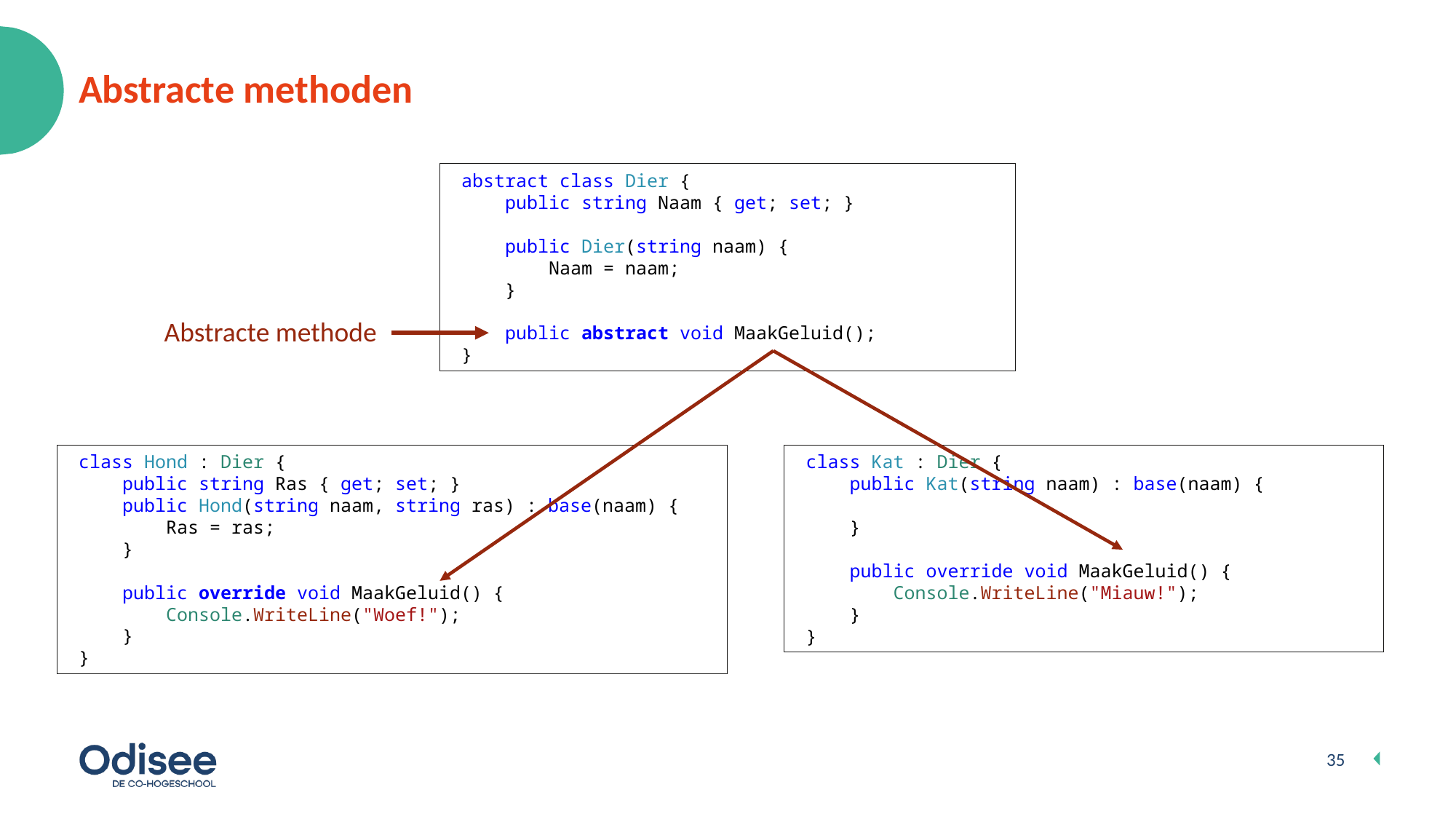

# Abstracte methoden
 abstract class Dier {
     public string Naam { get; set; }

     public Dier(string naam) {
         Naam = naam;
     }

     public abstract void MaakGeluid();
 }
Abstracte methode
 class Hond : Dier {
     public string Ras { get; set; }
     public Hond(string naam, string ras) : base(naam) {
         Ras = ras;
     }

     public override void MaakGeluid() {
         Console.WriteLine("Woef!");
     }
 }
 class Kat : Dier {
     public Kat(string naam) : base(naam) {

     }

     public override void MaakGeluid() {
         Console.WriteLine("Miauw!");
     }
 }

35